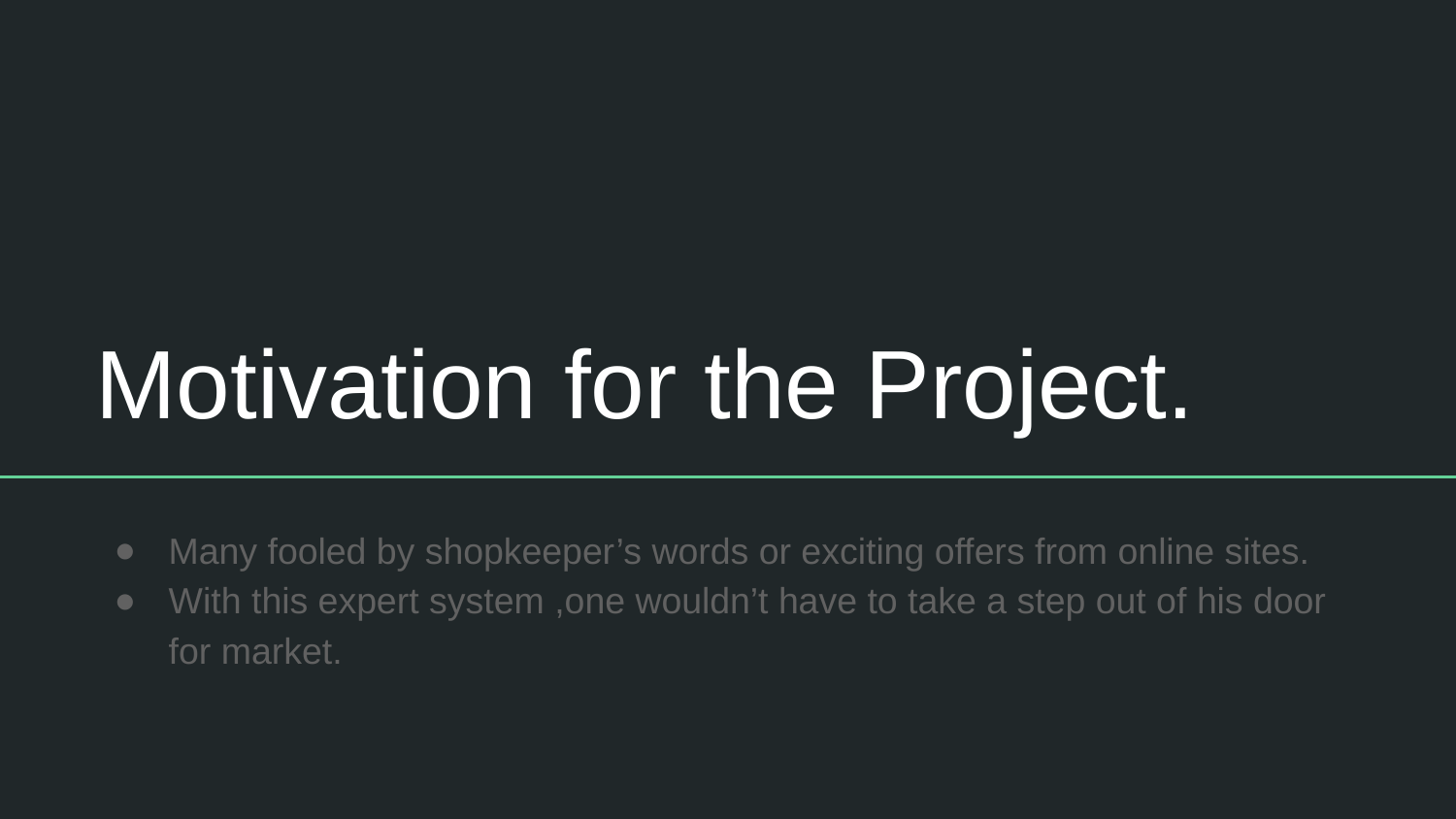

# Motivation for the Project.
Many fooled by shopkeeper’s words or exciting offers from online sites.
With this expert system ,one wouldn’t have to take a step out of his door for market.